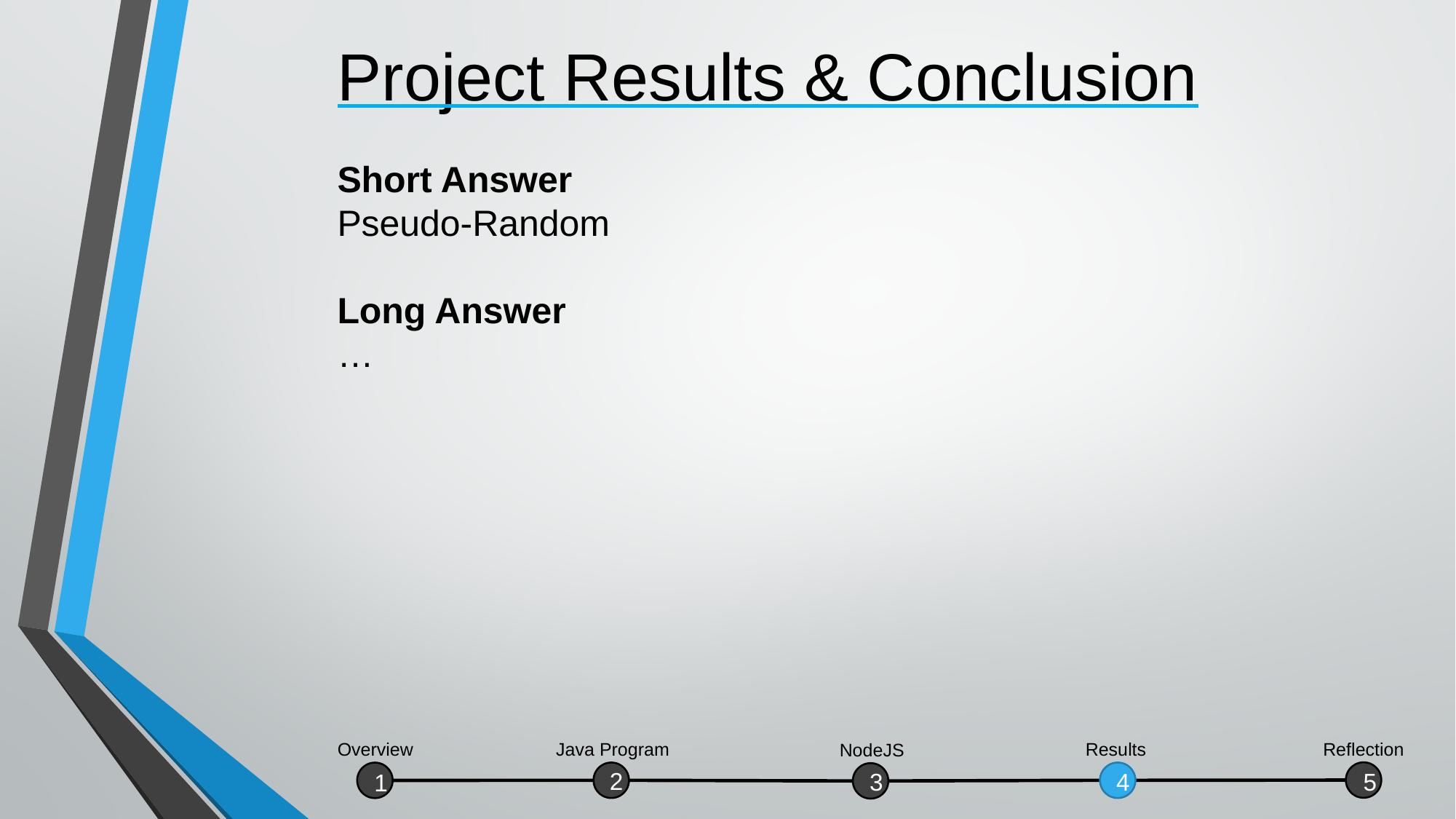

# Project Results & Conclusion
Short Answer
Pseudo-Random

Long Answer
…
Java Program
Reflection
Overview
Results
NodeJS
2
4
5
3
1